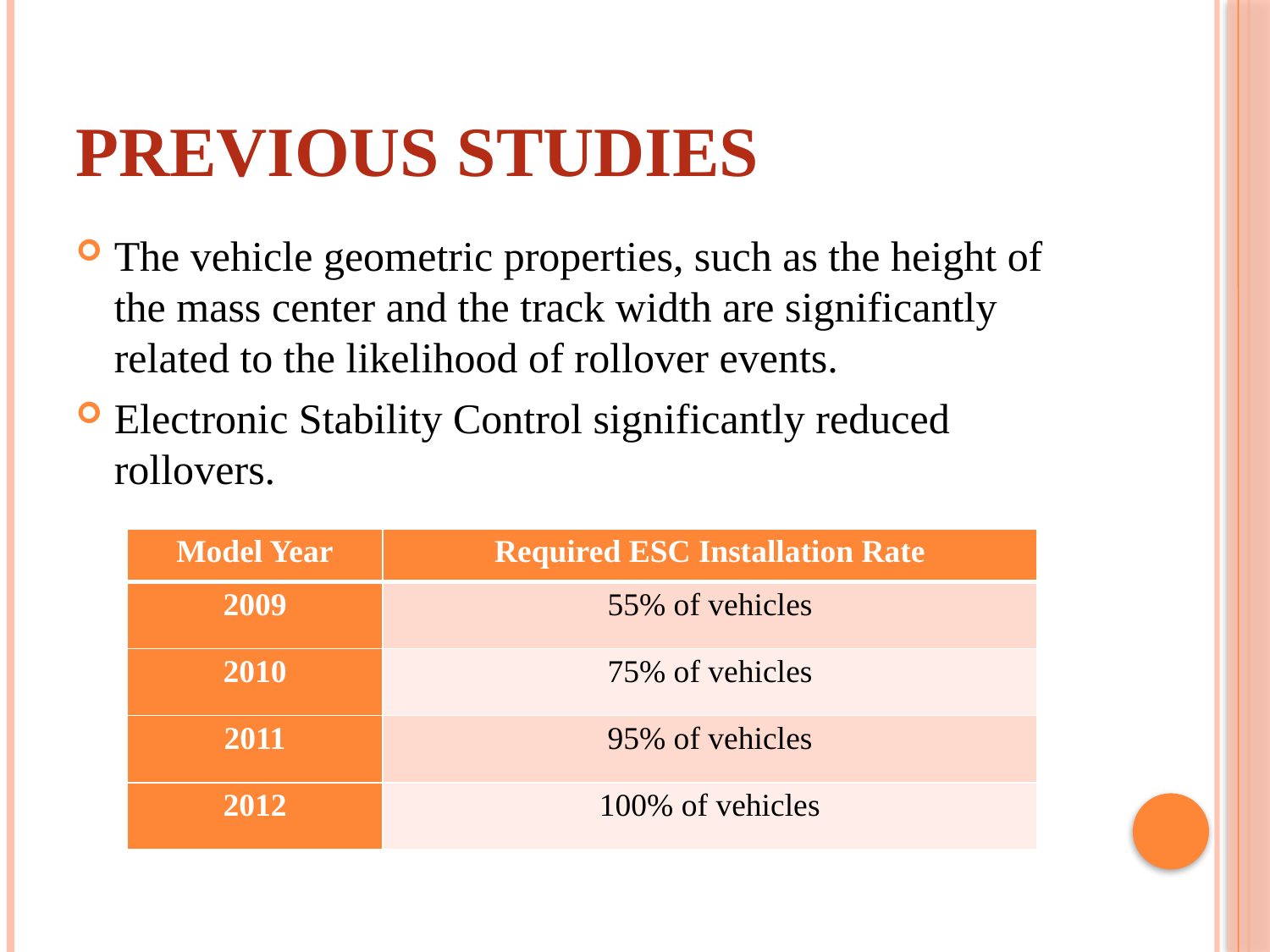

# Previous studies
The vehicle geometric properties, such as the height of the mass center and the track width are significantly related to the likelihood of rollover events.
Electronic Stability Control significantly reduced rollovers.
| Model Year | Required ESC Installation Rate |
| --- | --- |
| 2009 | 55% of vehicles |
| 2010 | 75% of vehicles |
| 2011 | 95% of vehicles |
| 2012 | 100% of vehicles |